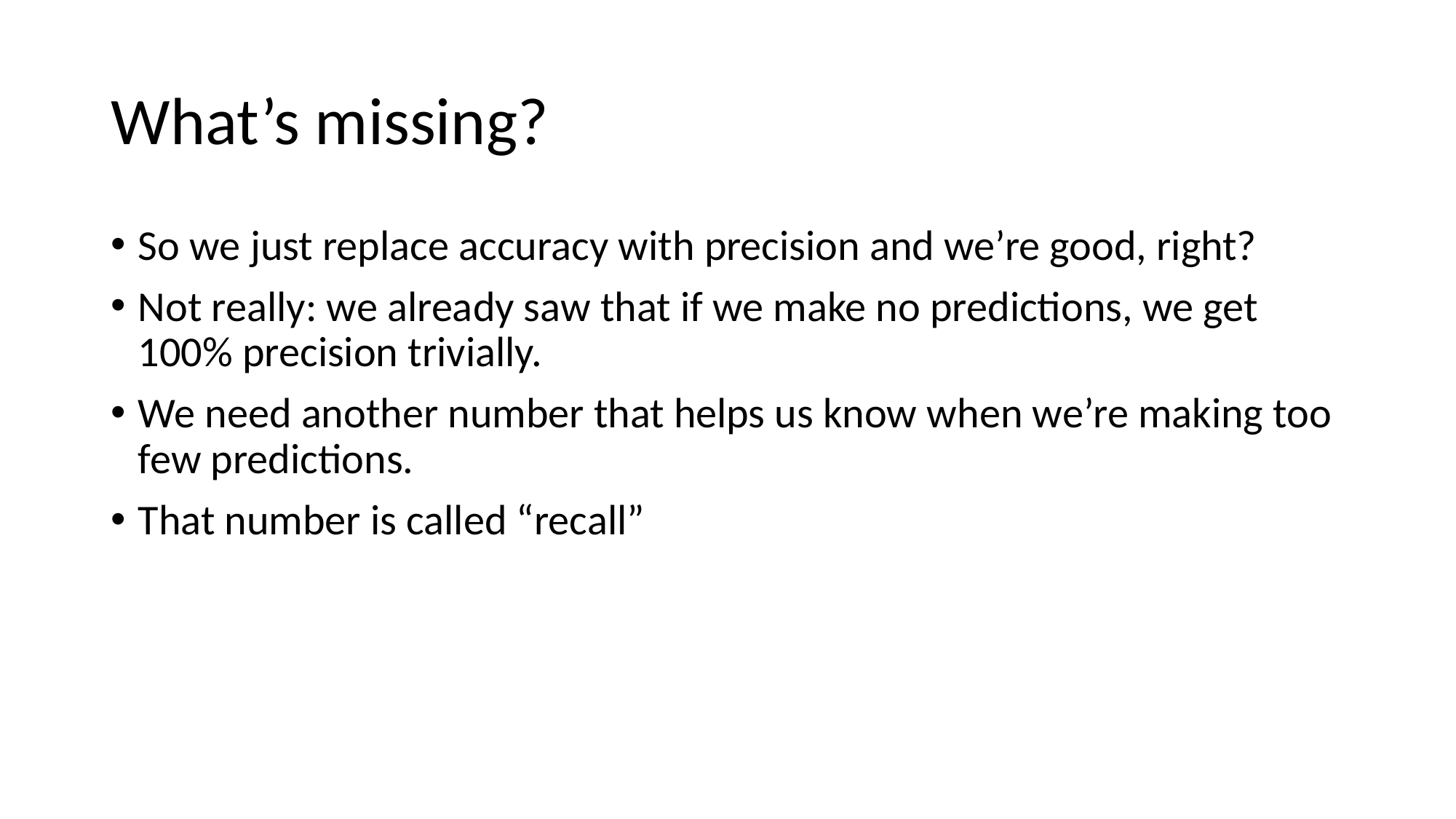

# What’s missing?
So we just replace accuracy with precision and we’re good, right?
Not really: we already saw that if we make no predictions, we get 100% precision trivially.
We need another number that helps us know when we’re making too few predictions.
That number is called “recall”